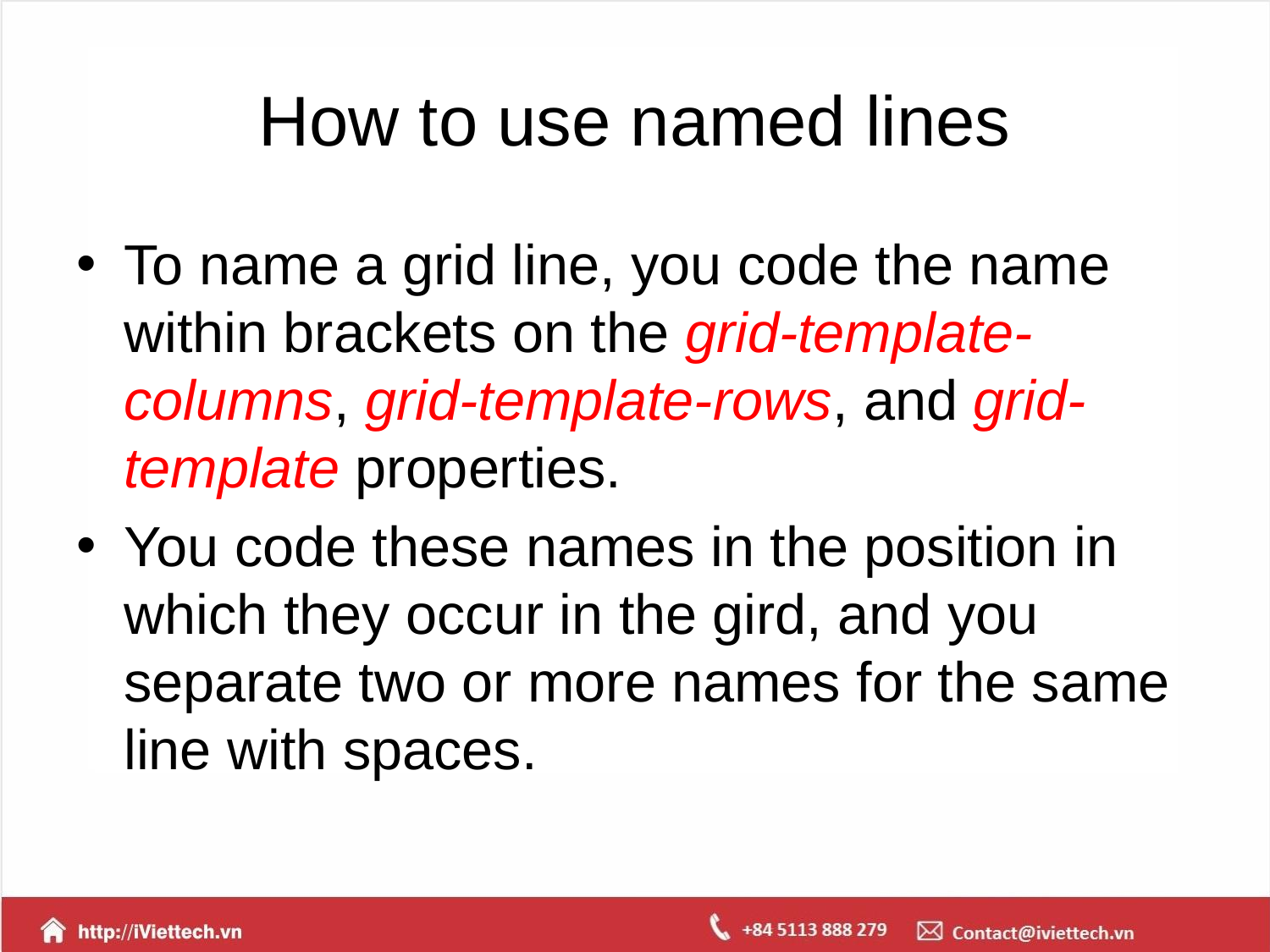

# How to use named lines
To name a grid line, you code the name within brackets on the grid-template-columns, grid-template-rows, and grid-template properties.
You code these names in the position in which they occur in the gird, and you separate two or more names for the same line with spaces.